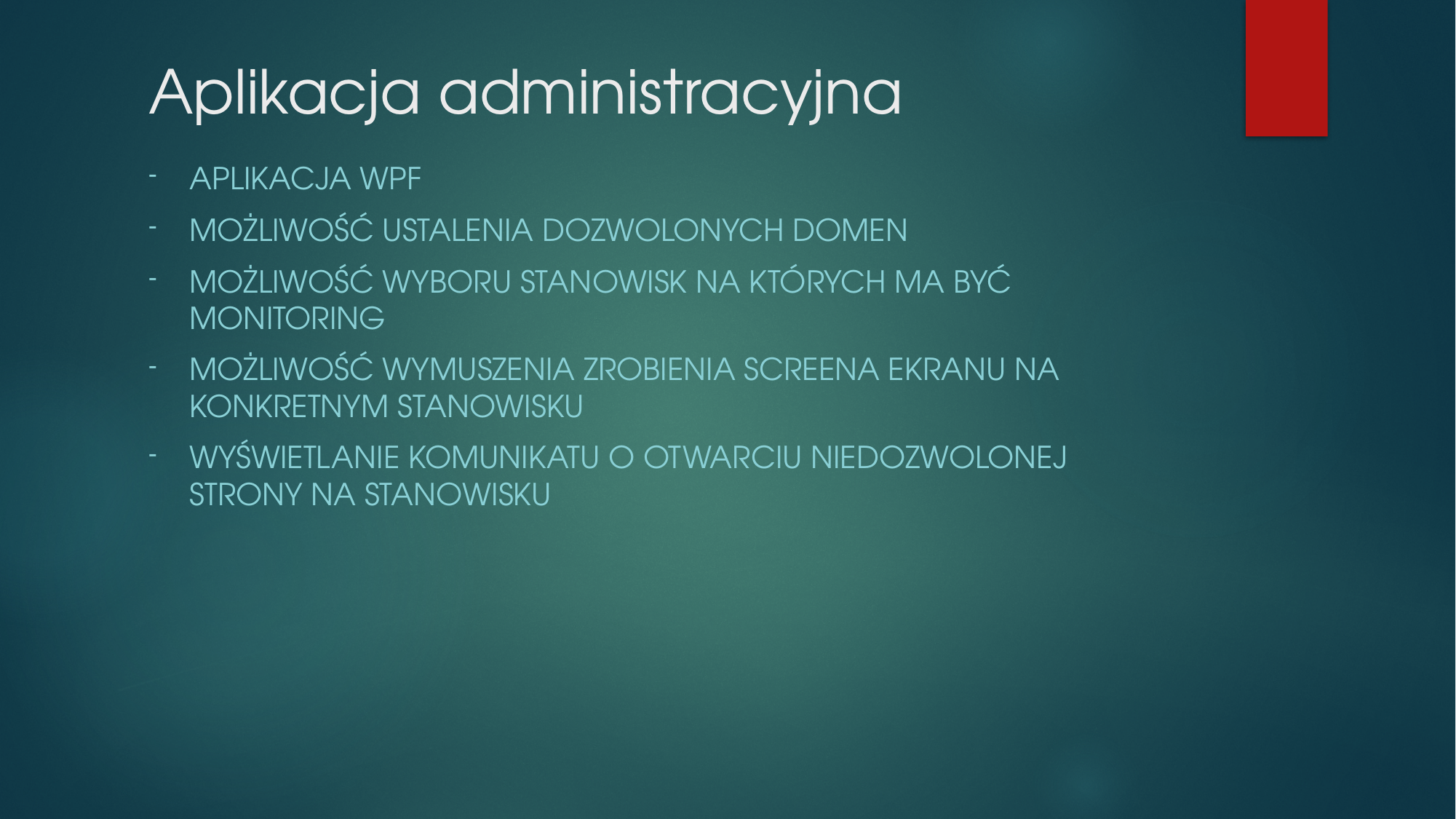

# Aplikacja administracyjna
Aplikacja WPF
Możliwość ustalenia dozwolonych domen
Możliwość wyboru stanowisk na których ma być monitoring
Możliwość wymuszenia zrobienia screena ekranu na konkretnym stanowisku
Wyświetlanie komunikatu o otwarciu niedozwolonej strony na stanowisku